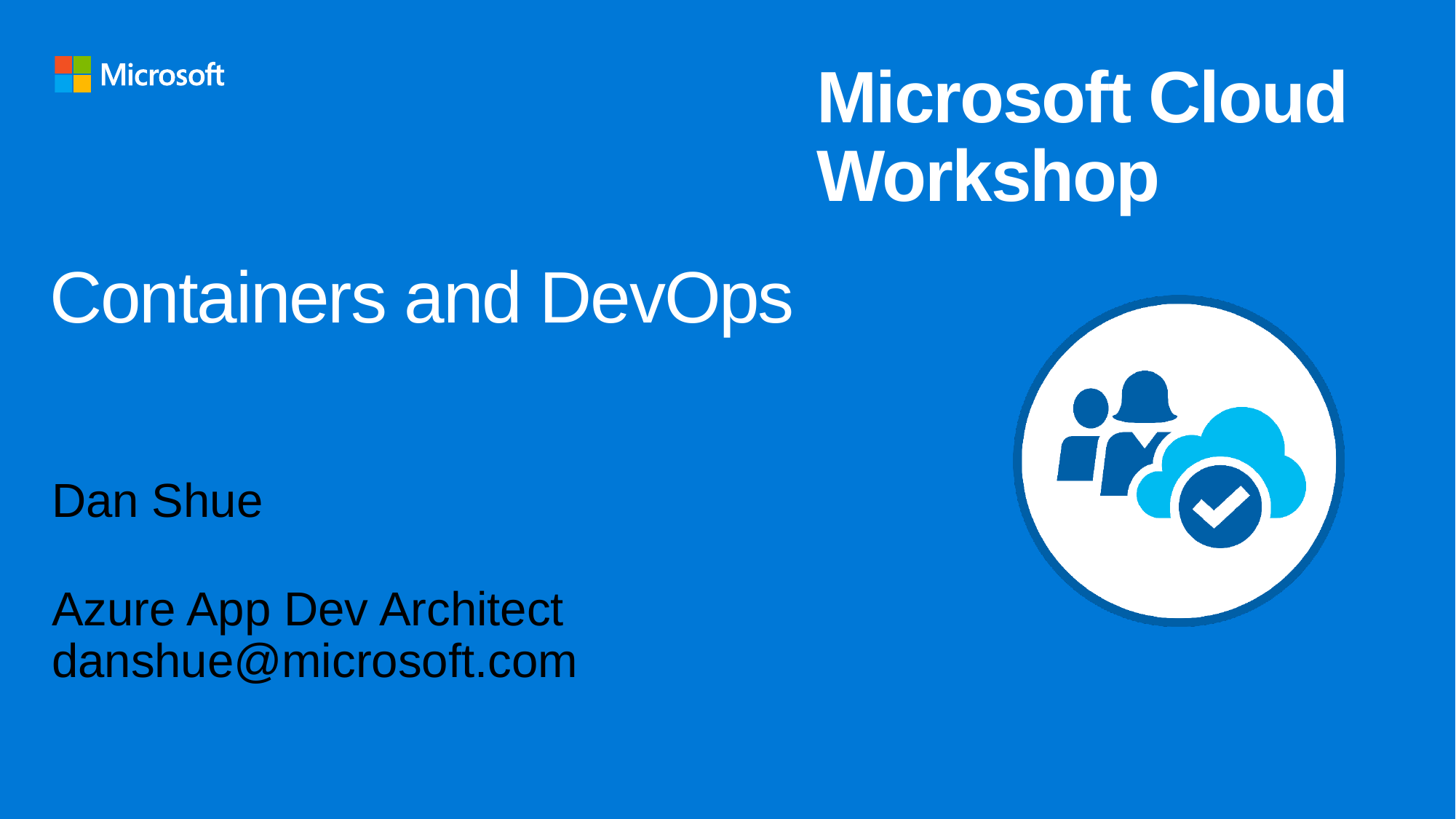

# Containers and DevOps
Dan Shue
Azure App Dev Architect
danshue@microsoft.com